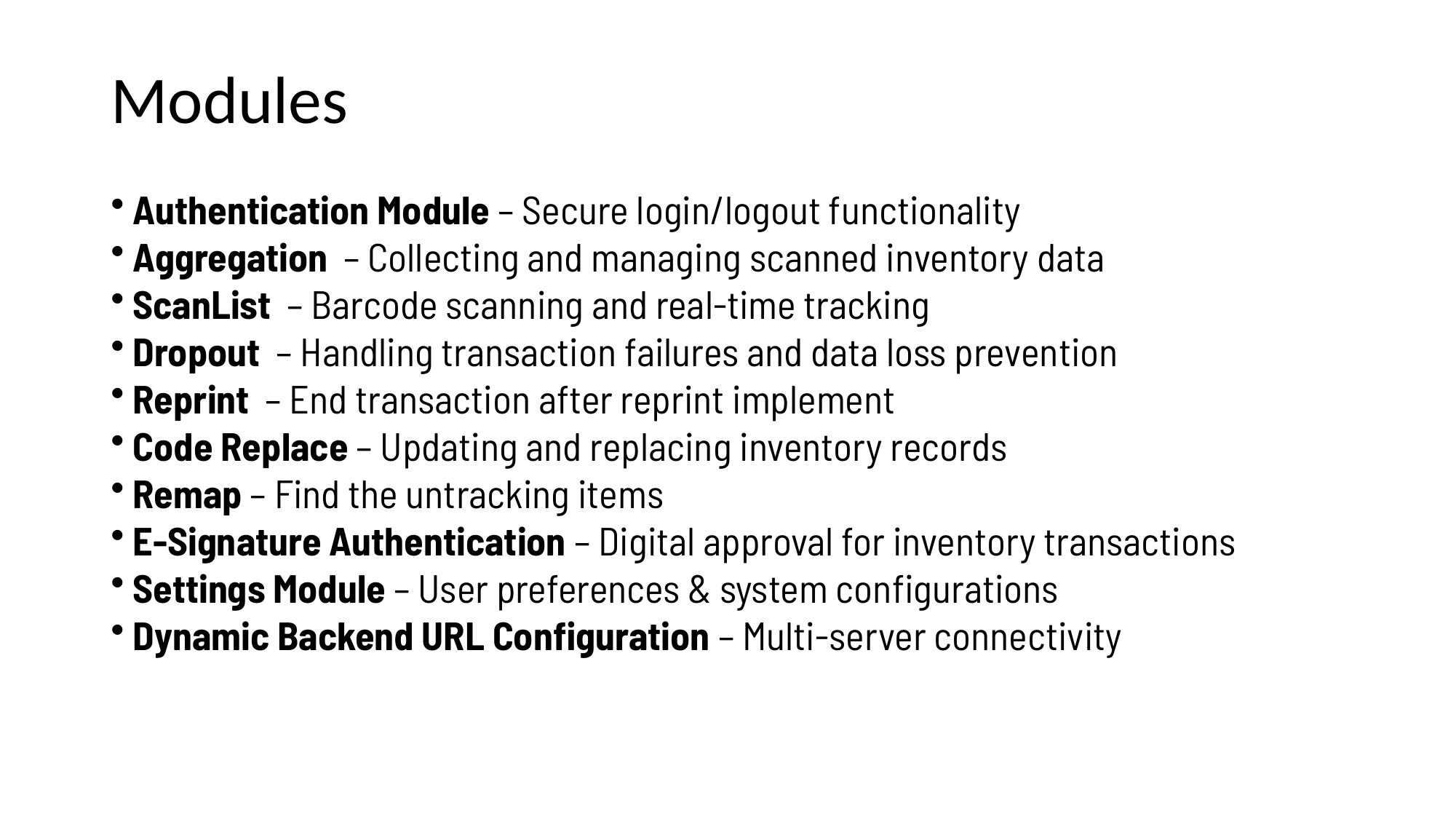

# Modules
 Authentication Module – Secure login/logout functionality
 Aggregation  – Collecting and managing scanned inventory data
 ScanList  – Barcode scanning and real-time tracking
 Dropout  – Handling transaction failures and data loss prevention
 Reprint  – End transaction after reprint implement
 Code Replace – Updating and replacing inventory records
 Remap – Find the untracking items
 E-Signature Authentication – Digital approval for inventory transactions
 Settings Module – User preferences & system configurations
 Dynamic Backend URL Configuration – Multi-server connectivity